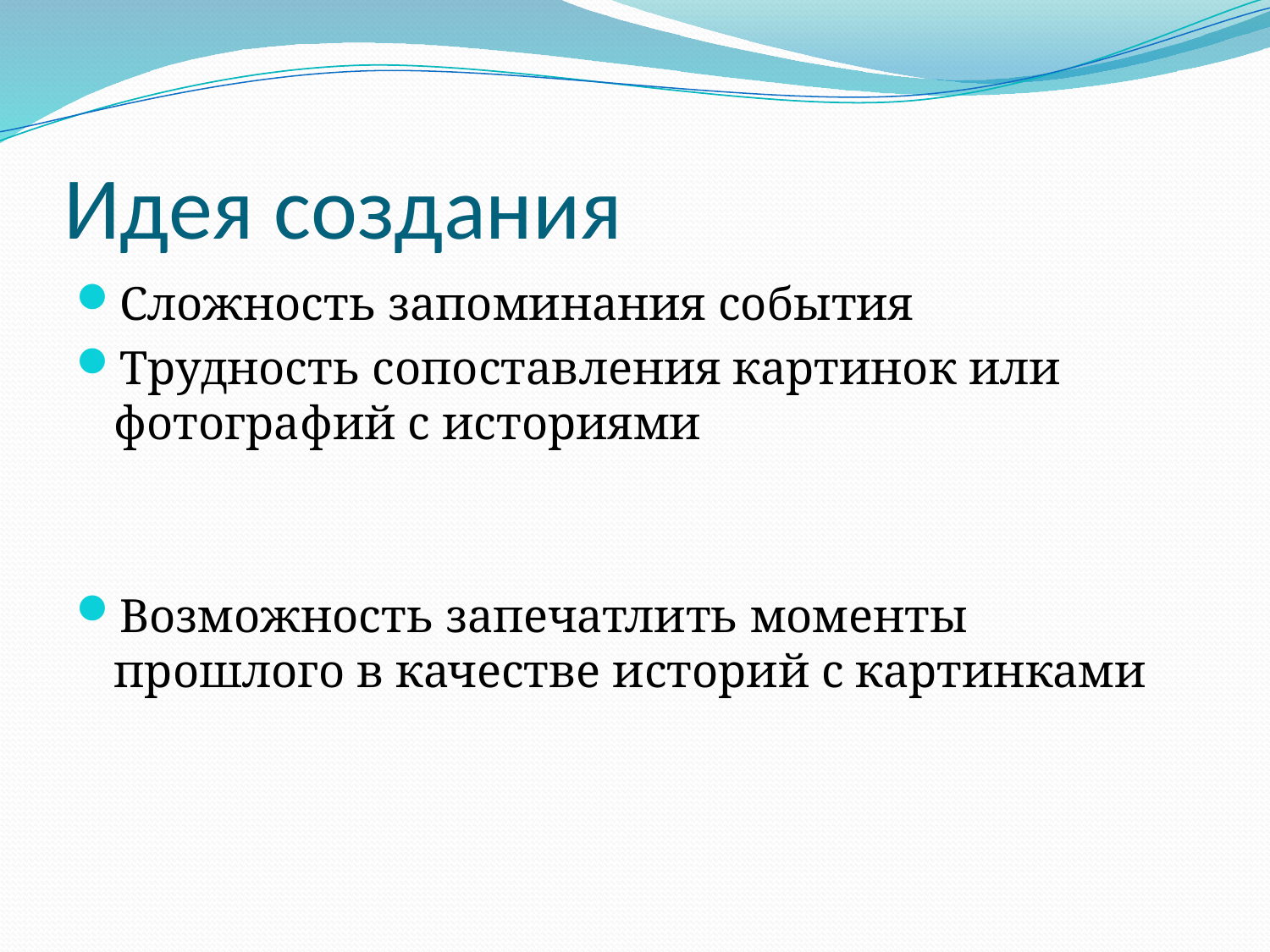

# Идея создания
Сложность запоминания события
Трудность сопоставления картинок или фотографий с историями

Возможность запечатлить моменты прошлого в качестве историй с картинками